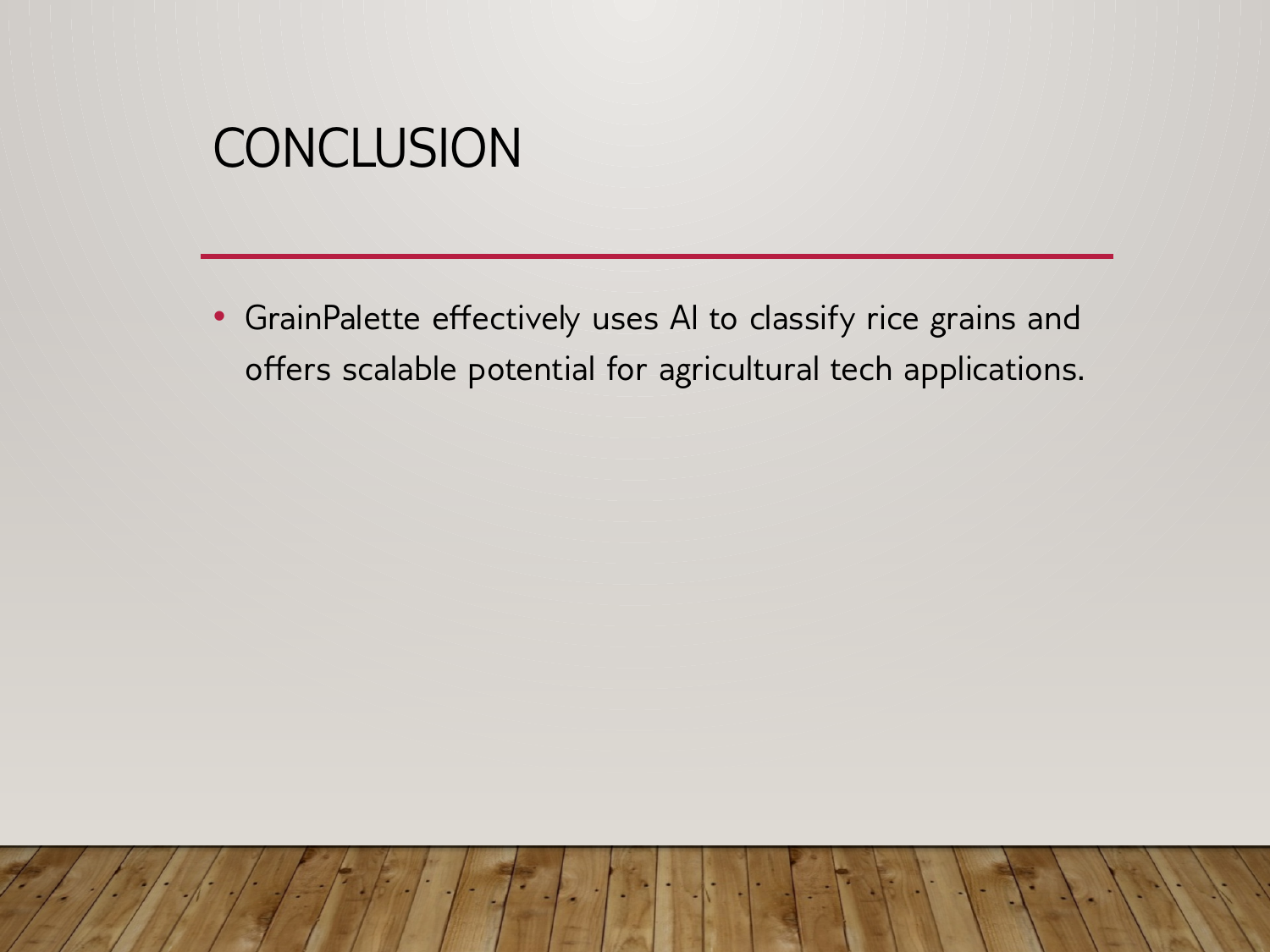

# Conclusion
GrainPalette effectively uses AI to classify rice grains and offers scalable potential for agricultural tech applications.